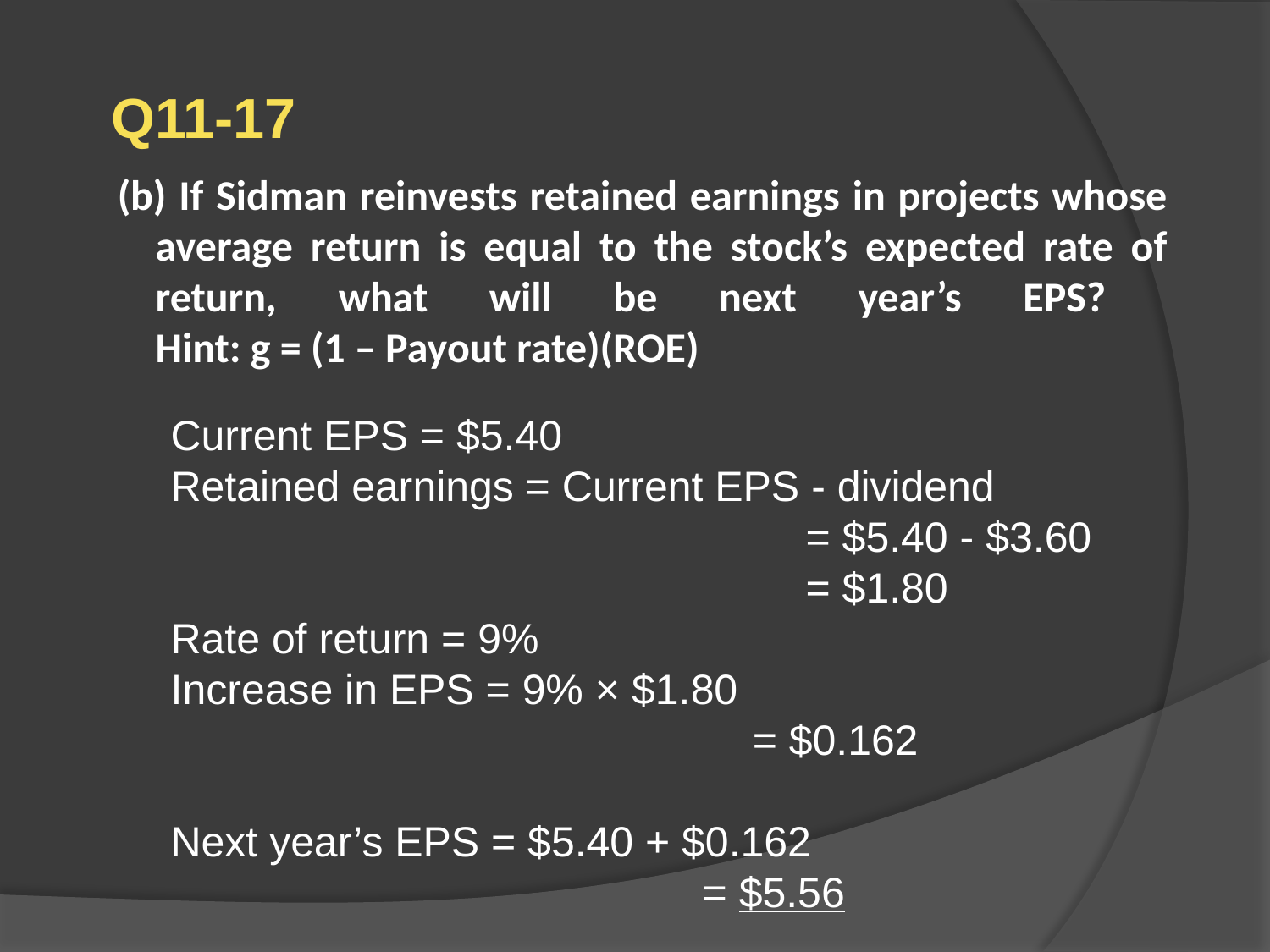

Q11-17
(b) If Sidman reinvests retained earnings in projects whose average return is equal to the stock’s expected rate of return, what will be next year’s EPS?
Hint: g = (1 – Payout rate)(ROE)
Current EPS = $5.40
Retained earnings = Current EPS - dividend
					= $5.40 - $3.60
					= $1.80
Rate of return = 9%
Increase in EPS = 9% × $1.80
				  = $0.162

Next year’s EPS = $5.40 + $0.162
				  = $5.56